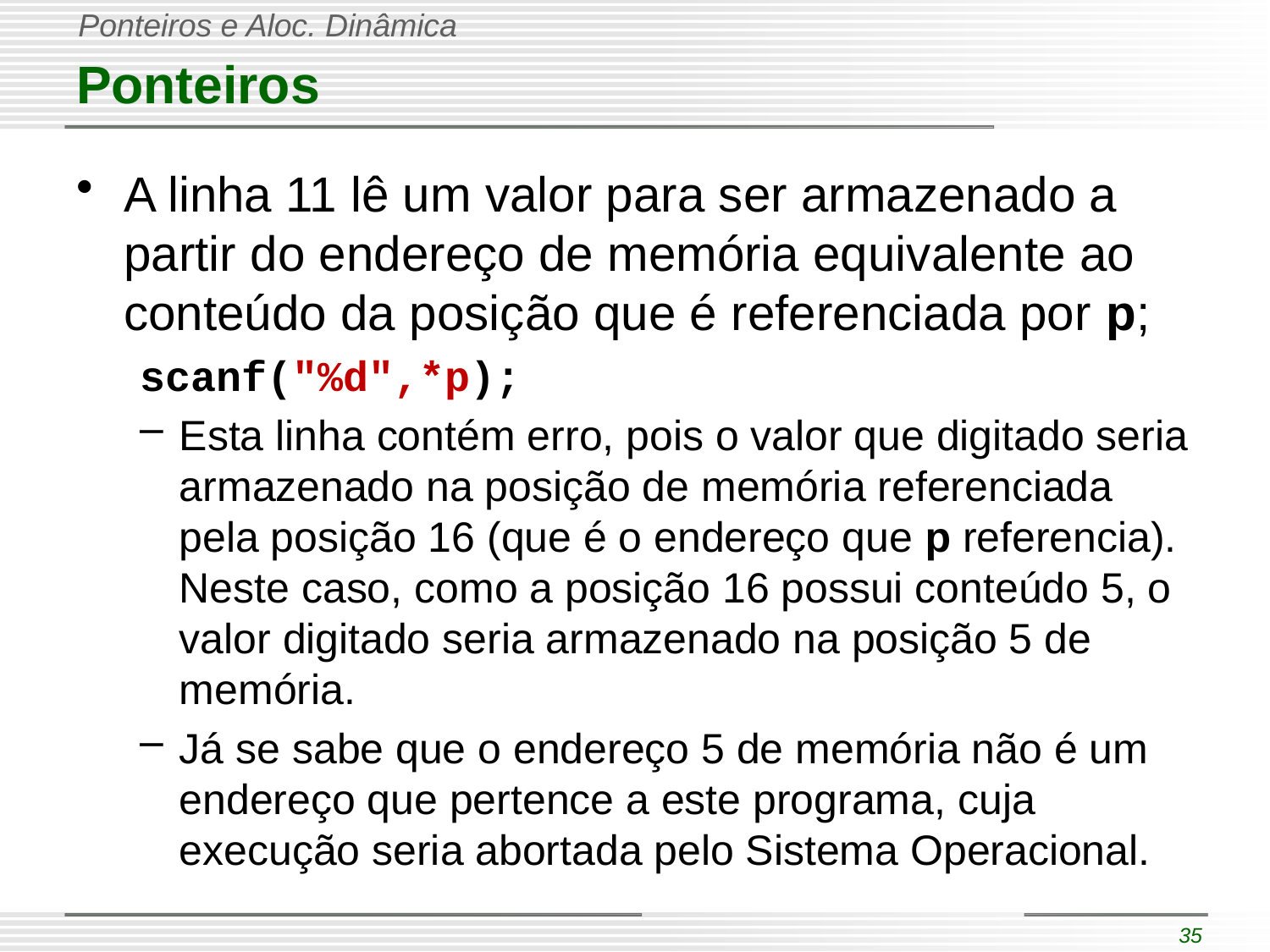

# Ponteiros
A linha 11 lê um valor para ser armazenado a partir do endereço de memória equivalente ao conteúdo da posição que é referenciada por p;
scanf("%d",*p);
Esta linha contém erro, pois o valor que digitado seria armazenado na posição de memória referenciada pela posição 16 (que é o endereço que p referencia). Neste caso, como a posição 16 possui conteúdo 5, o valor digitado seria armazenado na posição 5 de memória.
Já se sabe que o endereço 5 de memória não é um endereço que pertence a este programa, cuja execução seria abortada pelo Sistema Operacional.